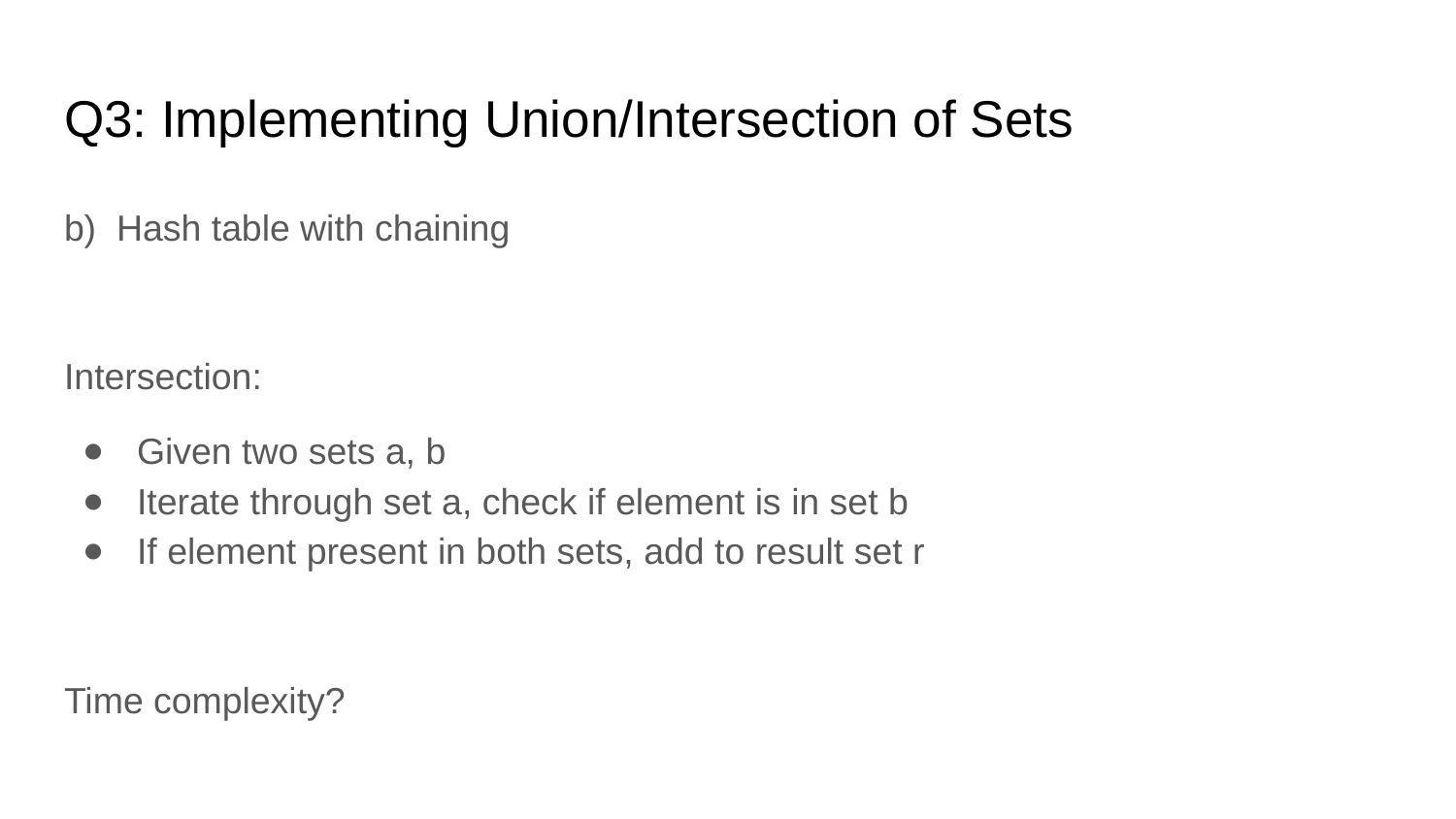

# Q3: Implementing Union/Intersection of Sets
b)  Hash table with chaining

Intersection:
Given two sets a, b
Iterate through set a, check if element is in set b
If element present in both sets, add to result set r

Time complexity?